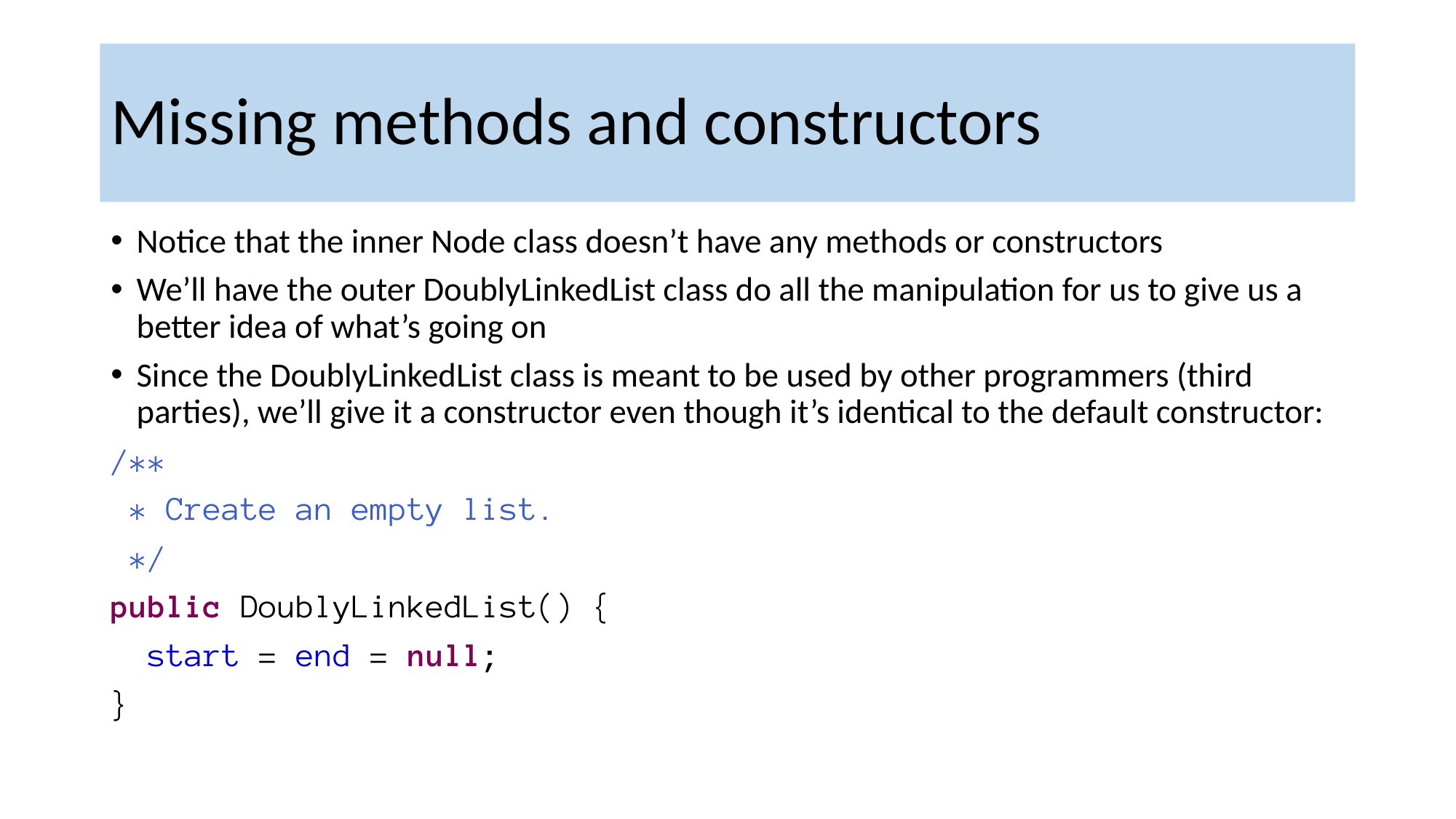

# Missing methods and constructors
Notice that the inner Node class doesn’t have any methods or constructors
We’ll have the outer DoublyLinkedList class do all the manipulation for us to give us a better idea of what’s going on
Since the DoublyLinkedList class is meant to be used by other programmers (third parties), we’ll give it a constructor even though it’s identical to the default constructor:
/**
 * Create an empty list.
 */
public DoublyLinkedList() {
  start = end = null;
}